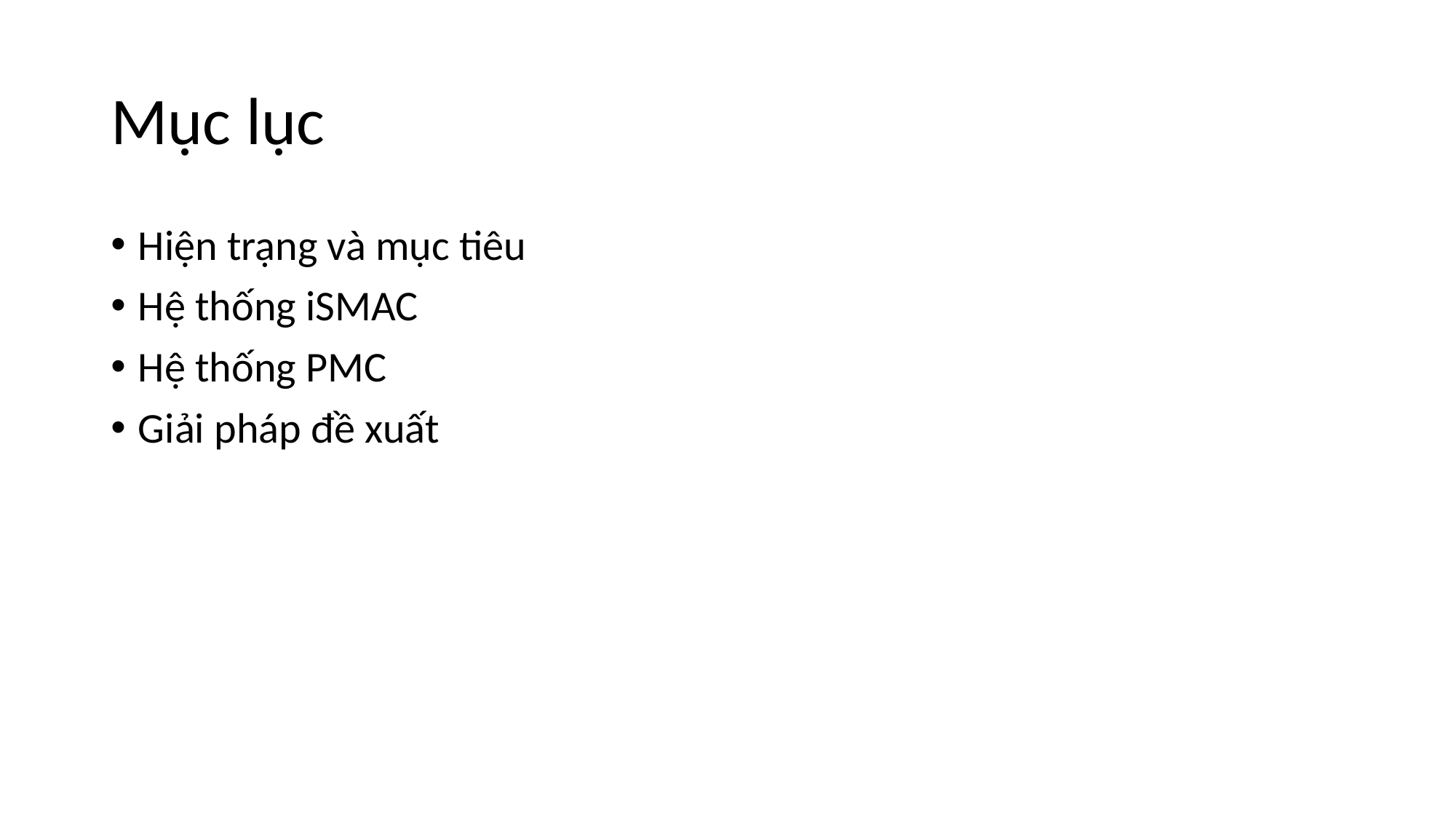

# Mục lục
Hiện trạng và mục tiêu
Hệ thống iSMAC
Hệ thống PMC
Giải pháp đề xuất